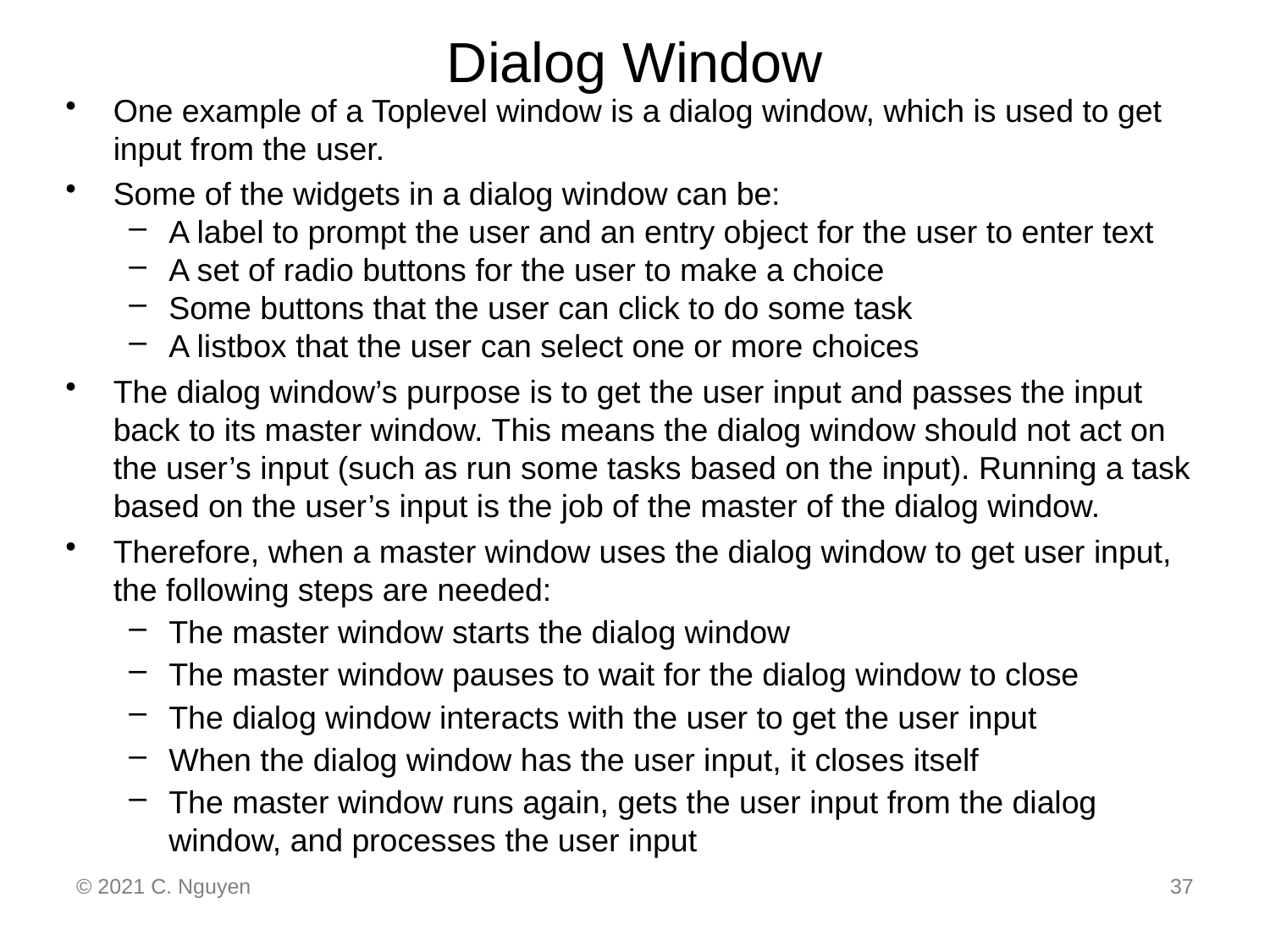

# Dialog Window
One example of a Toplevel window is a dialog window, which is used to get input from the user.
Some of the widgets in a dialog window can be:
A label to prompt the user and an entry object for the user to enter text
A set of radio buttons for the user to make a choice
Some buttons that the user can click to do some task
A listbox that the user can select one or more choices
The dialog window’s purpose is to get the user input and passes the input back to its master window. This means the dialog window should not act on the user’s input (such as run some tasks based on the input). Running a task based on the user’s input is the job of the master of the dialog window.
Therefore, when a master window uses the dialog window to get user input, the following steps are needed:
The master window starts the dialog window
The master window pauses to wait for the dialog window to close
The dialog window interacts with the user to get the user input
When the dialog window has the user input, it closes itself
The master window runs again, gets the user input from the dialog window, and processes the user input

© 2021 C. Nguyen
37